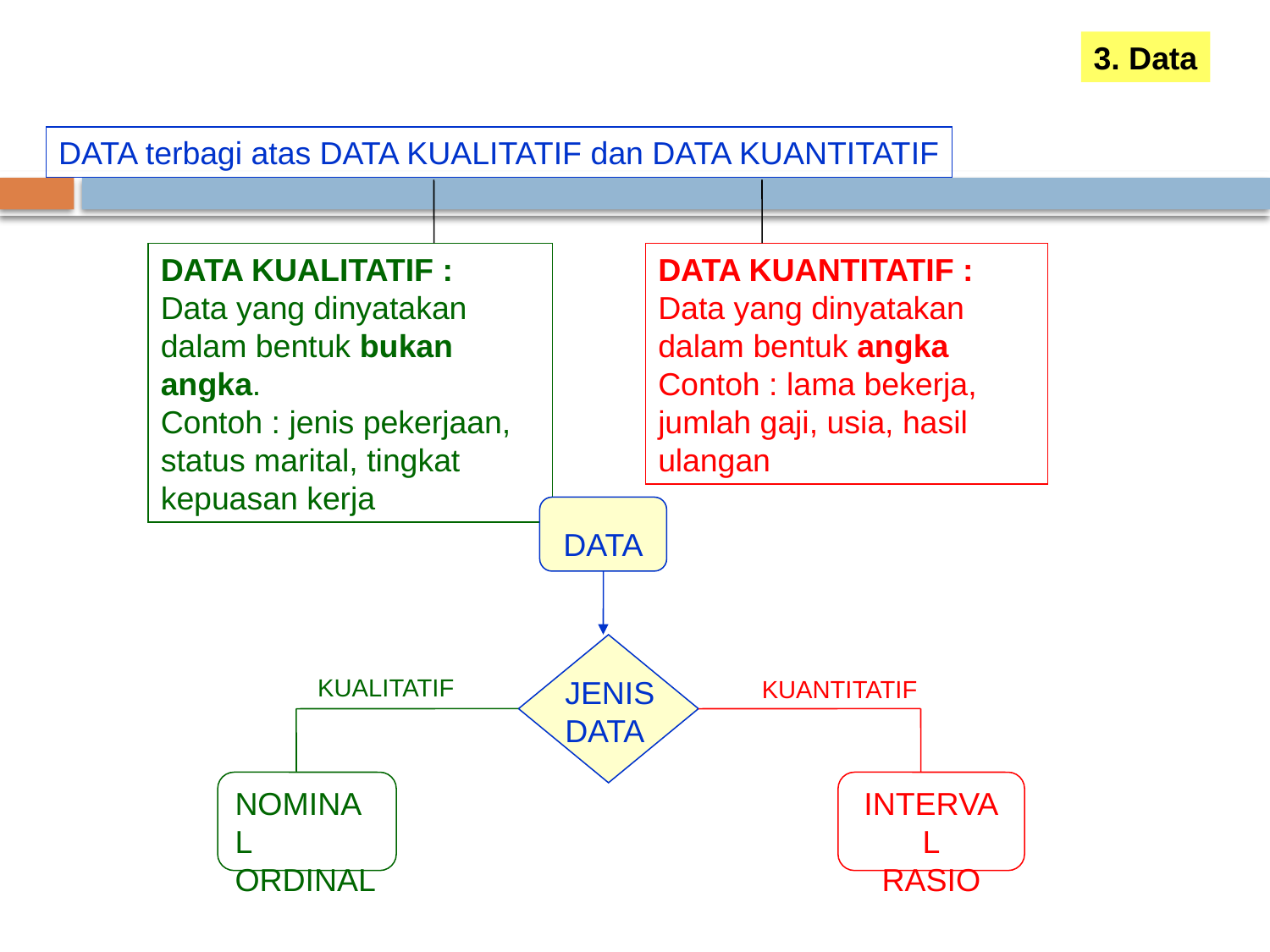

3. Data
DATA terbagi atas DATA KUALITATIF dan DATA KUANTITATIF

DATA KUALITATIF :
Data yang dinyatakan dalam bentuk bukan angka.
Contoh : jenis pekerjaan, status marital, tingkat kepuasan kerja
DATA KUANTITATIF :
Data yang dinyatakan dalam bentuk angka
Contoh : lama bekerja, jumlah gaji, usia, hasil ulangan

DATA

KUALITATIF
JENIS
DATA
KUANTITATIF

NOMINAL
ORDINAL
INTERVAL
RASIO